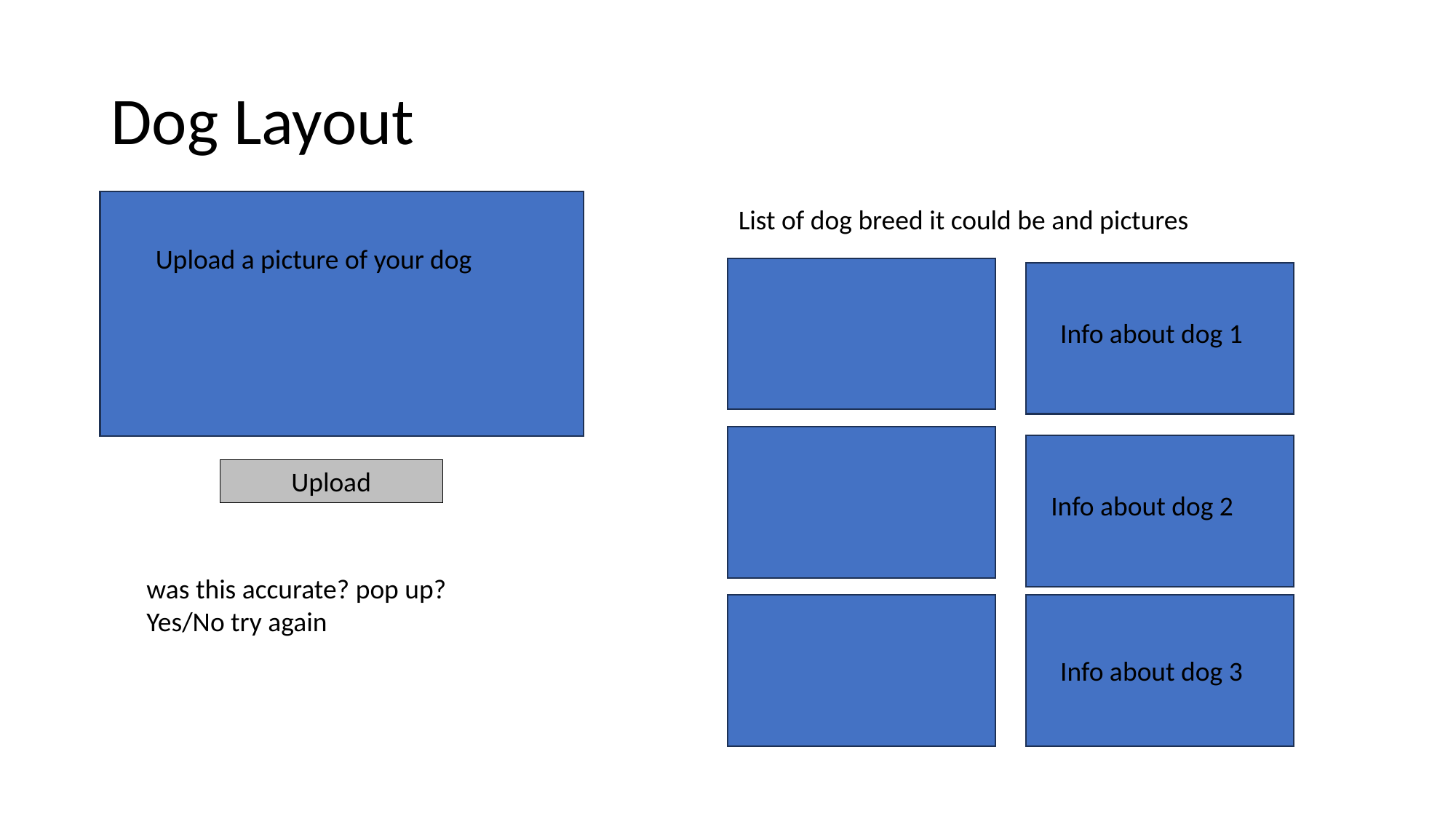

# Dog Layout

List of dog breed it could be and pictures
Upload a picture of your dog

Info about dog 1

Upload
Info about dog 2
was this accurate? pop up?
Yes/No try again

Info about dog 3